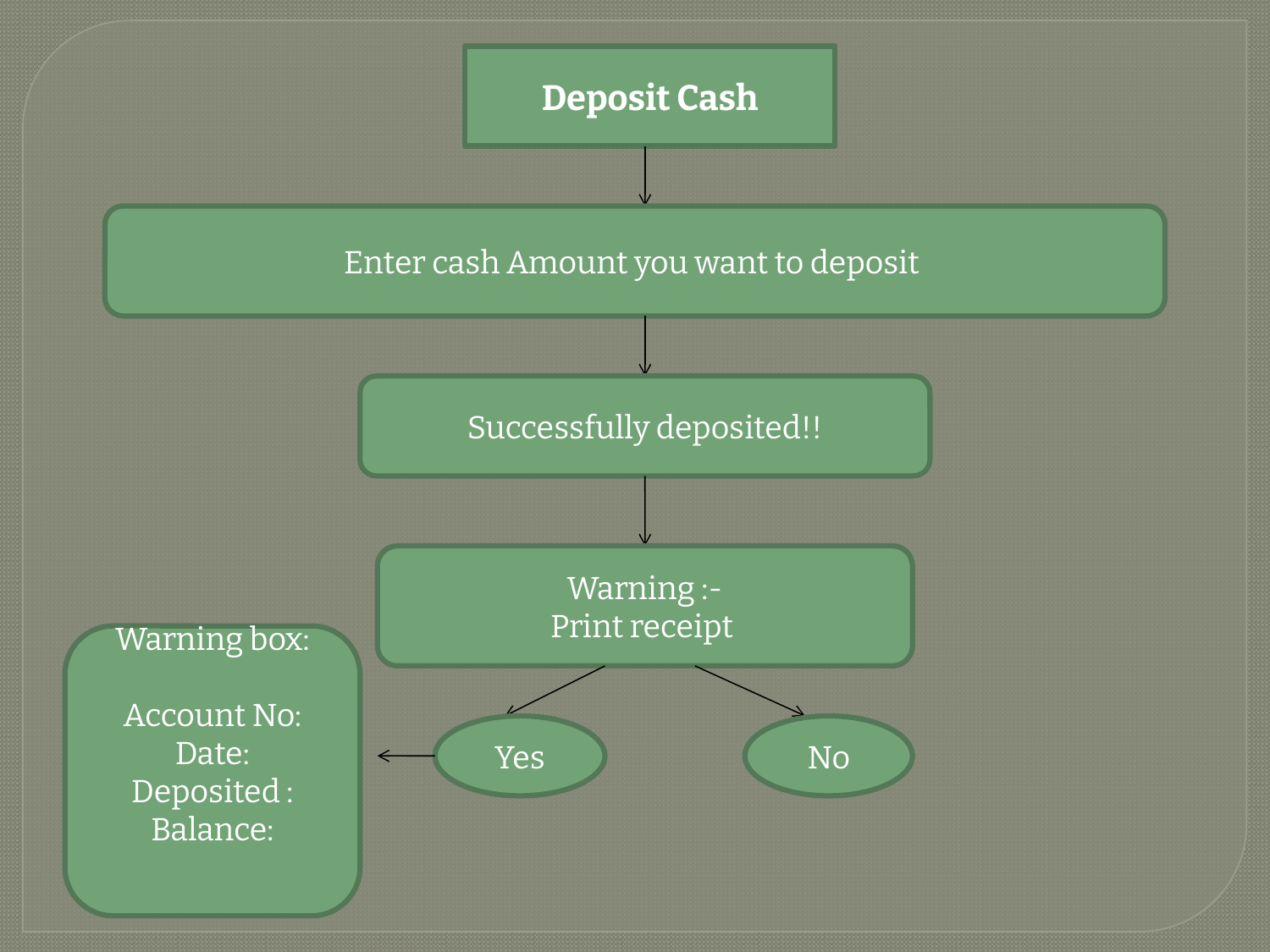

Deposit Cash
Enter cash Amount you want to deposit
Successfully deposited!!
Warning :-
Print receipt
Warning box:

Account No:
Date:
Deposited :
Balance:

Yes
No